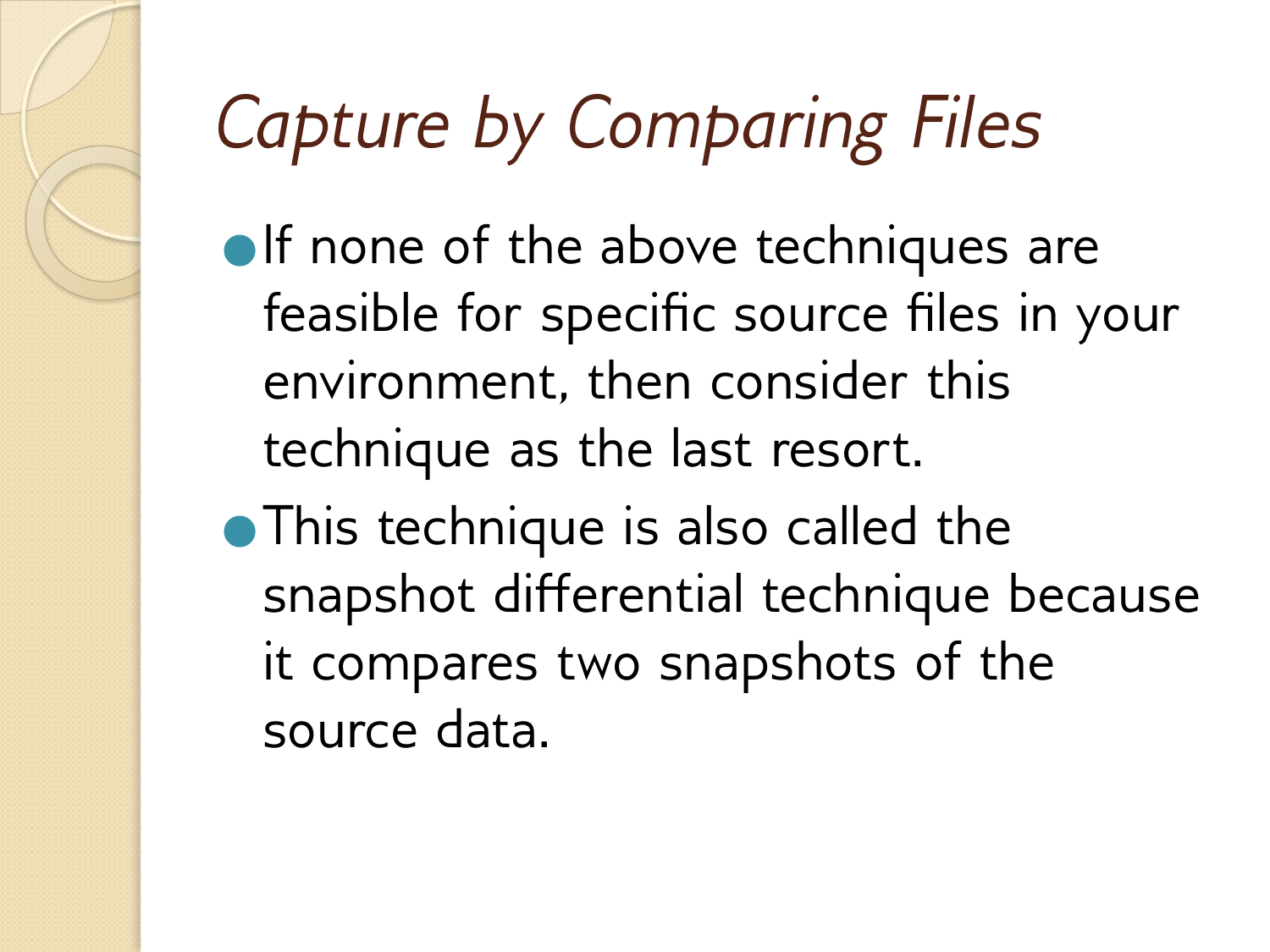

# Capture by Comparing Files
If none of the above techniques are feasible for specific source files in your environment, then consider this technique as the last resort.
This technique is also called the snapshot differential technique because it compares two snapshots of the source data.